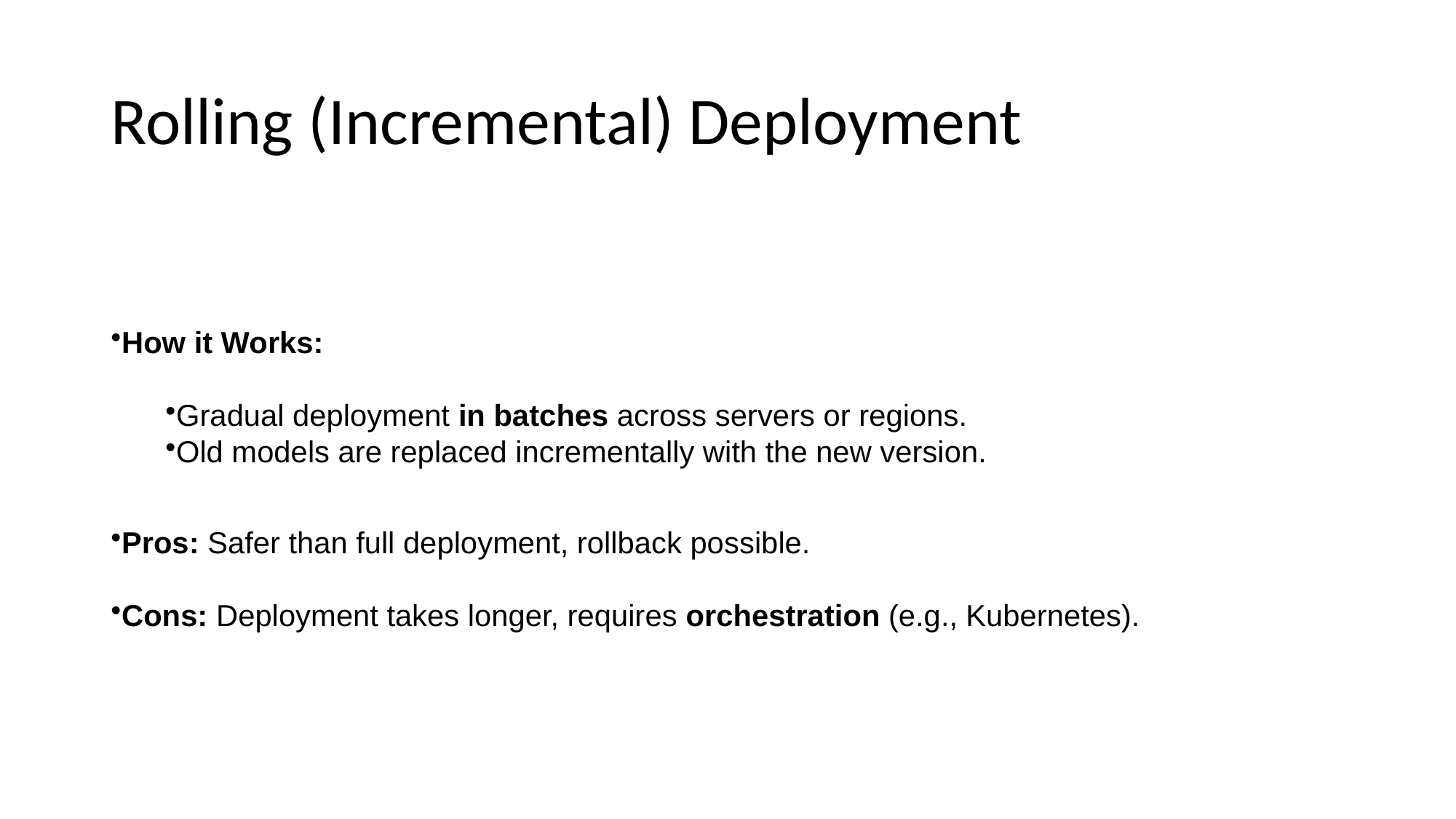

# Rolling (Incremental) Deployment
How it Works:

Gradual deployment in batches across servers or regions.
Old models are replaced incrementally with the new version.

Pros: Safer than full deployment, rollback possible.

Cons: Deployment takes longer, requires orchestration (e.g., Kubernetes).